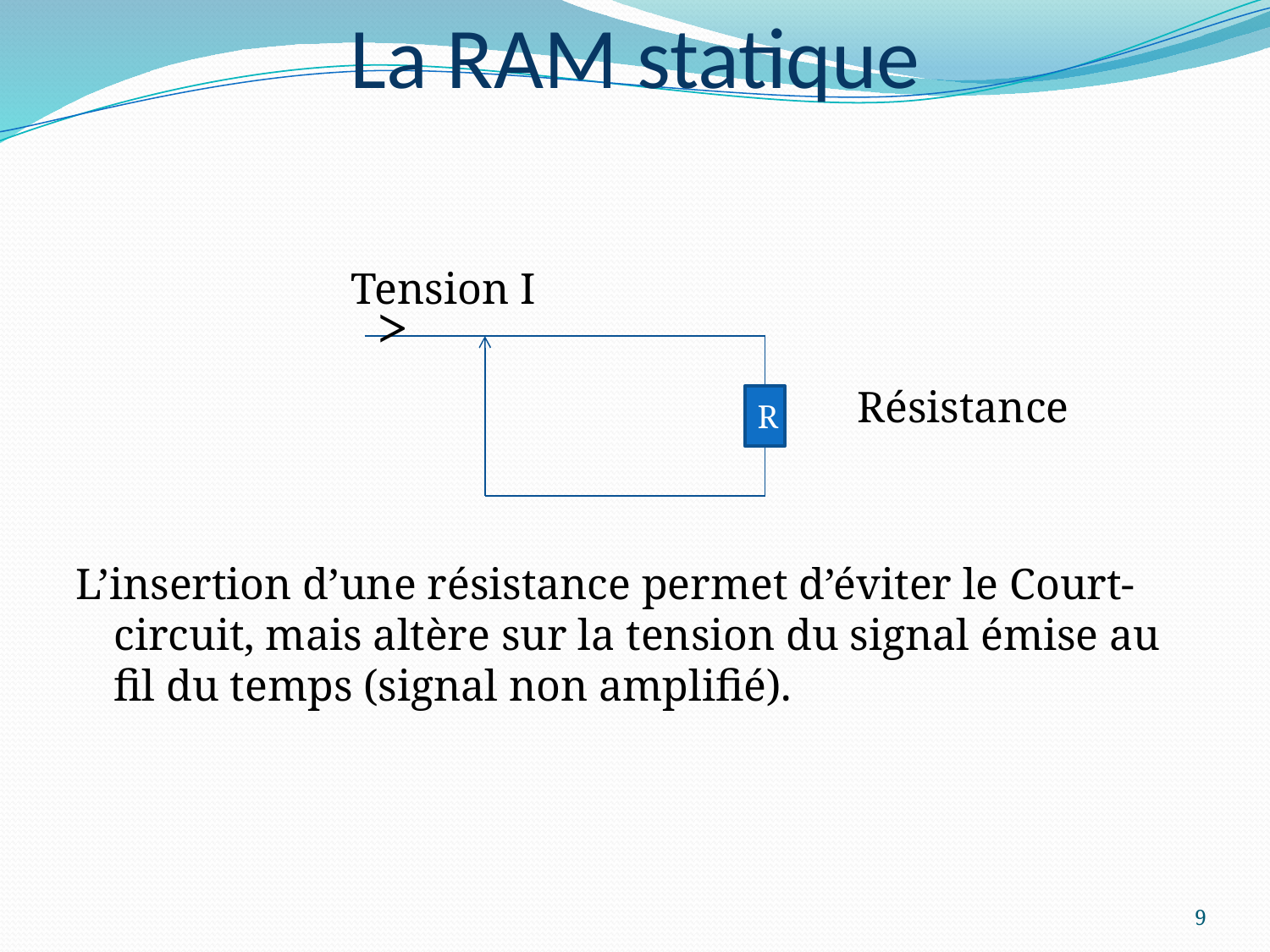

# La RAM statique

                         Tension I

                                                                       Résistance

L’insertion d’une résistance permet d’éviter le Court-circuit, mais altère sur la tension du signal émise au fil du temps (signal non amplifié).

>
R
9